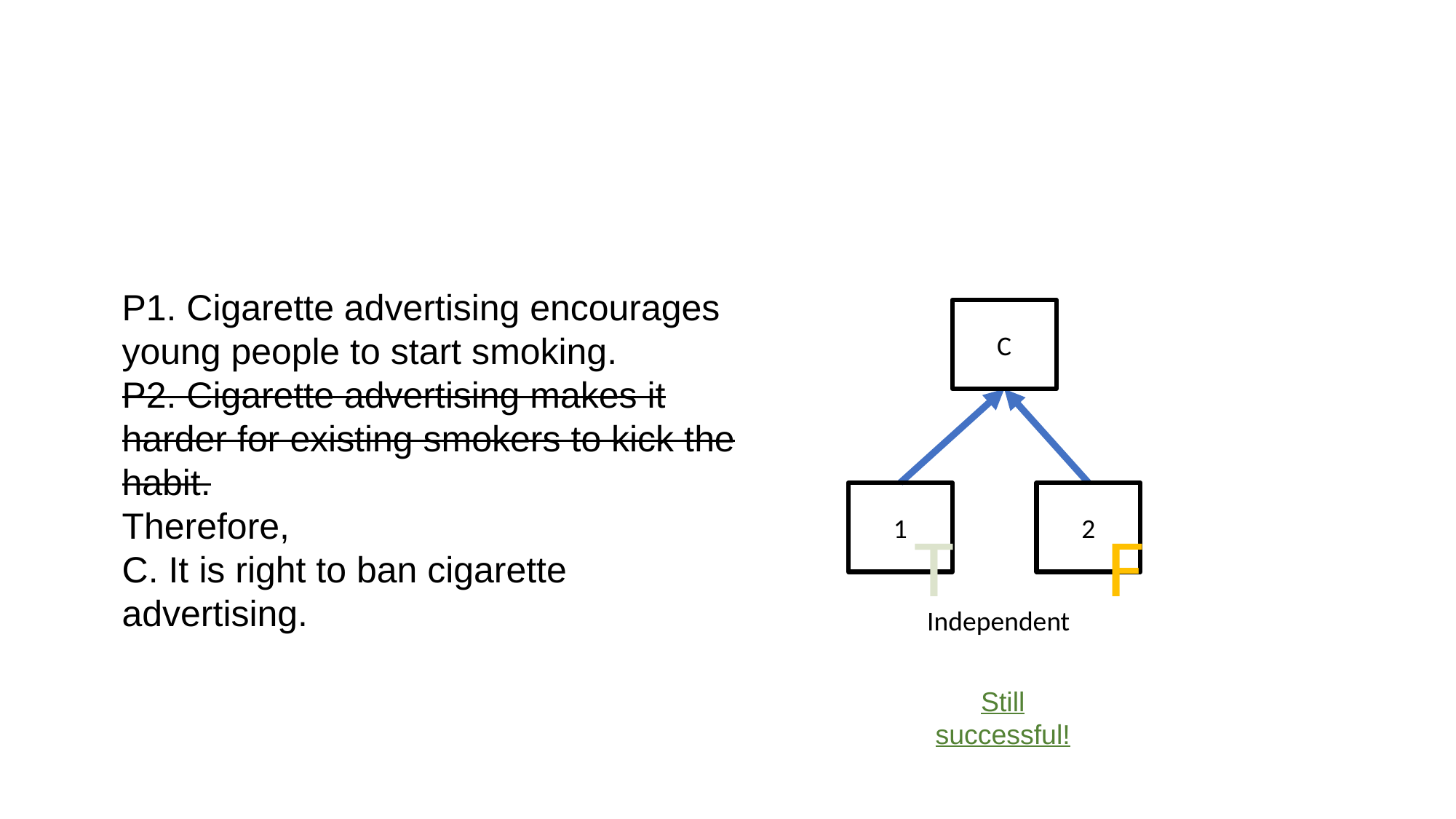

#
P1. Cigarette advertising encourages young people to start smoking.
P2. Cigarette advertising makes it harder for existing smokers to kick the habit.
Therefore,
C. It is right to ban cigarette advertising.
C
1
2
T
F
Independent
Still successful!